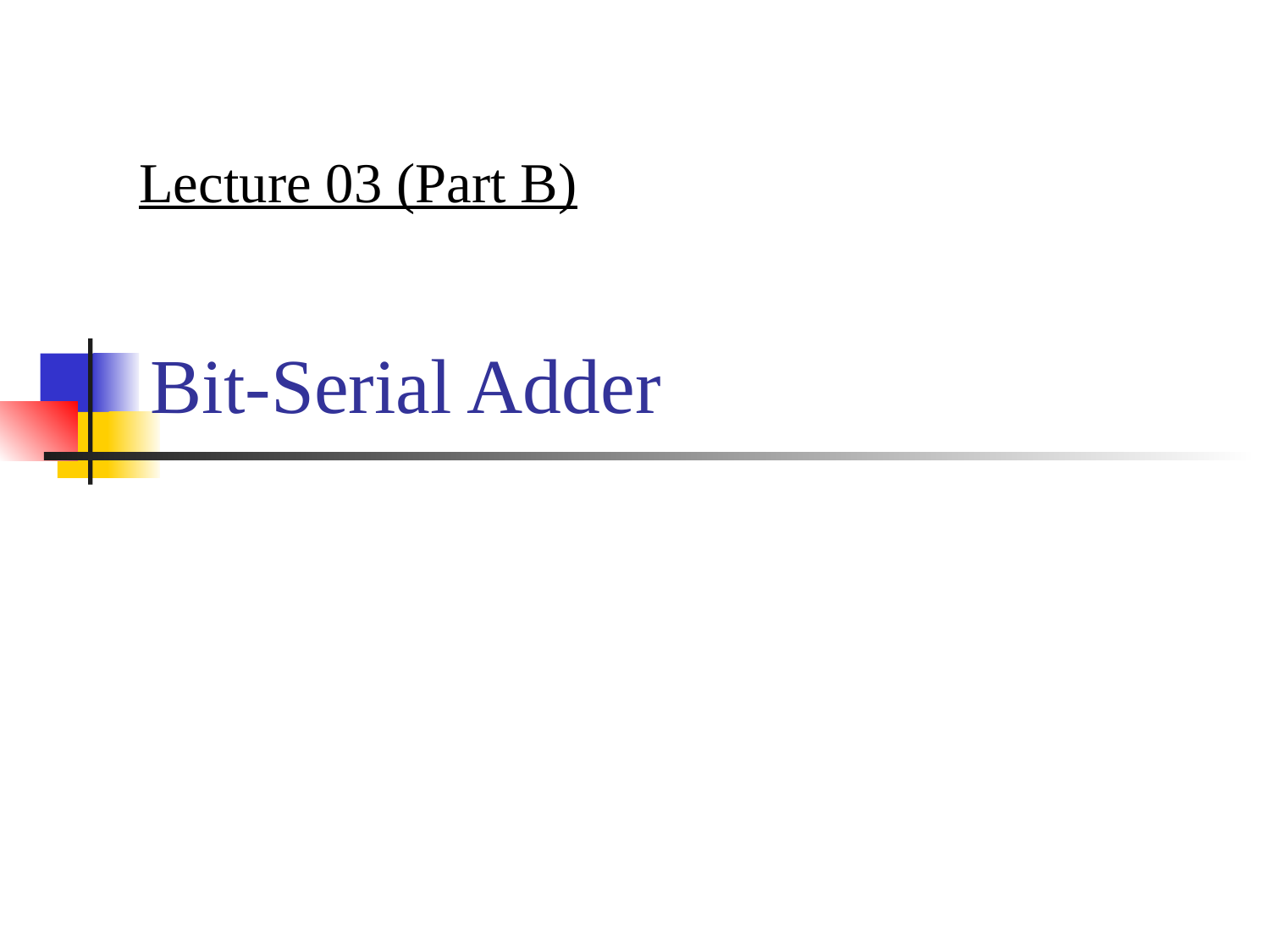

Lecture 03 (Part B)
# Bit-Serial Adder